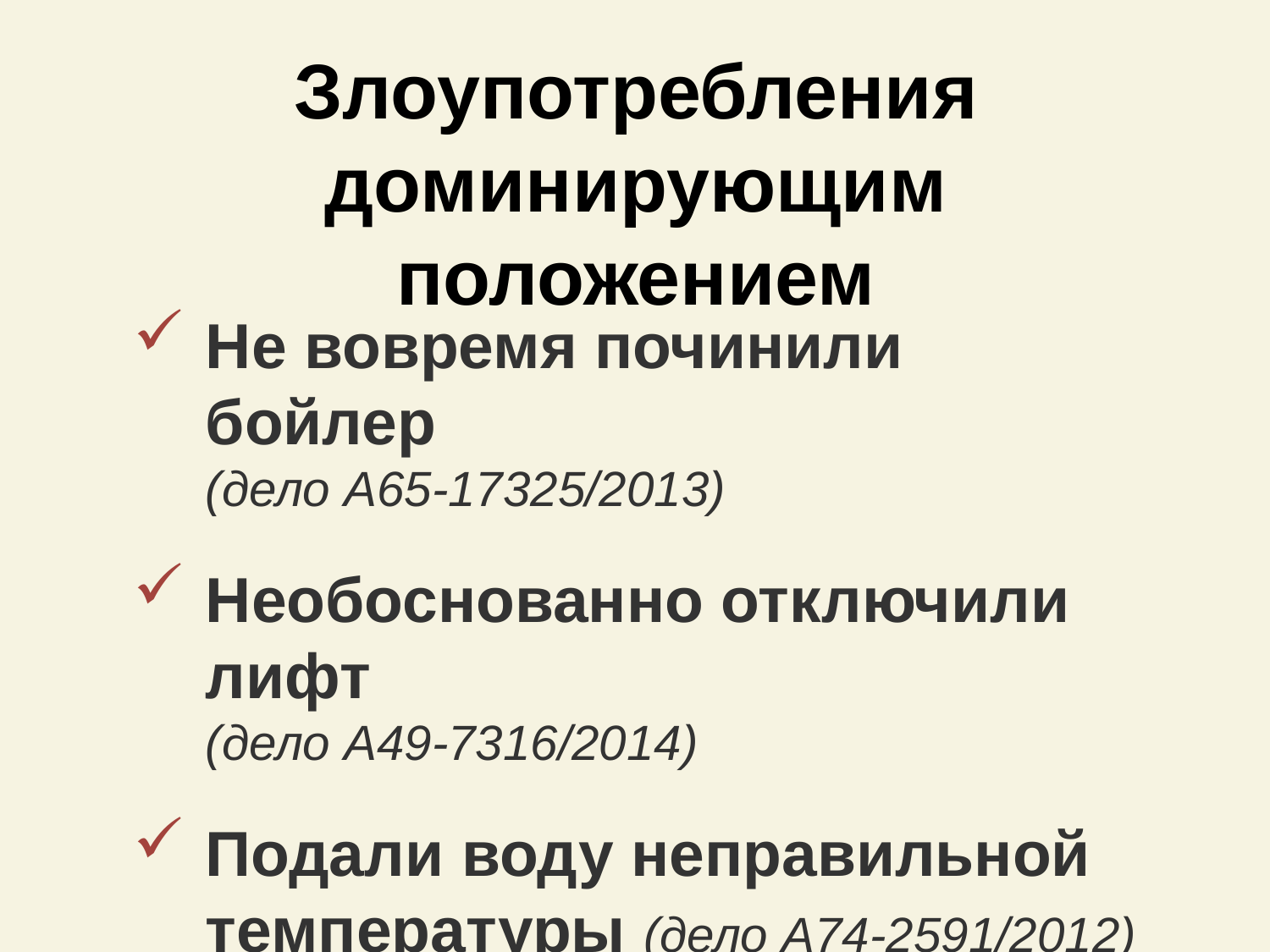

Злоупотребления доминирующим положением
Не вовремя починили бойлер
(дело А65-17325/2013)
Необоснованно отключили лифт
(дело А49-7316/2014)
Подали воду неправильной температуры (дело А74-2591/2012)